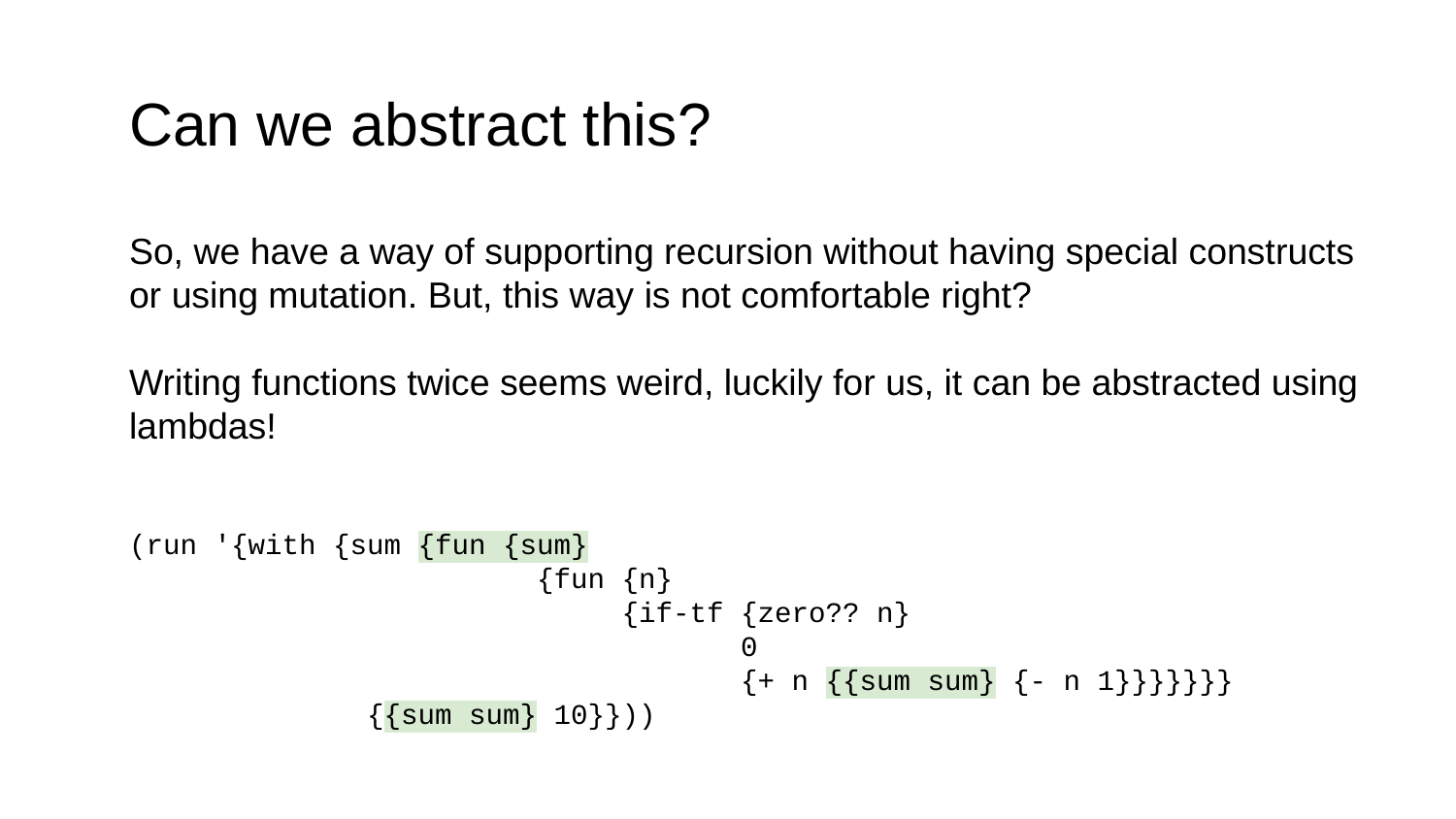

Can we abstract this?
So, we have a way of supporting recursion without having special constructs or using mutation. But, this way is not comfortable right?

Writing functions twice seems weird, luckily for us, it can be abstracted using lambdas!
(run '{with {sum {fun {sum}
                        {fun {n}
                             {if-tf {zero?? n}
                                    0
                                    {+ n {{sum sum} {- n 1}}}}}}}
              {{sum sum} 10}}))